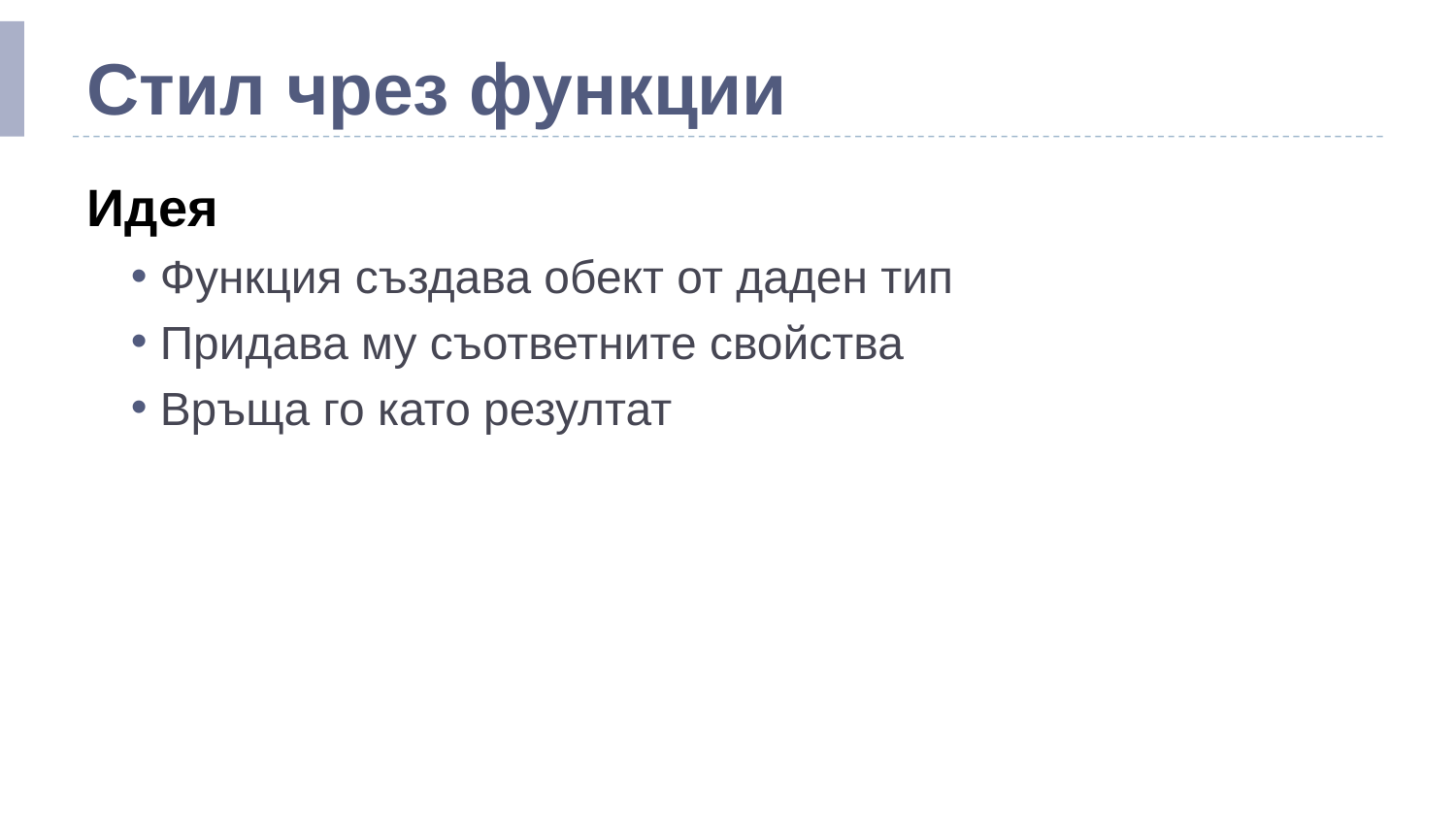

# Стил чрез функции
Идея
Функция създава обект от даден тип
Придава му съответните свойства
Връща го като резултат